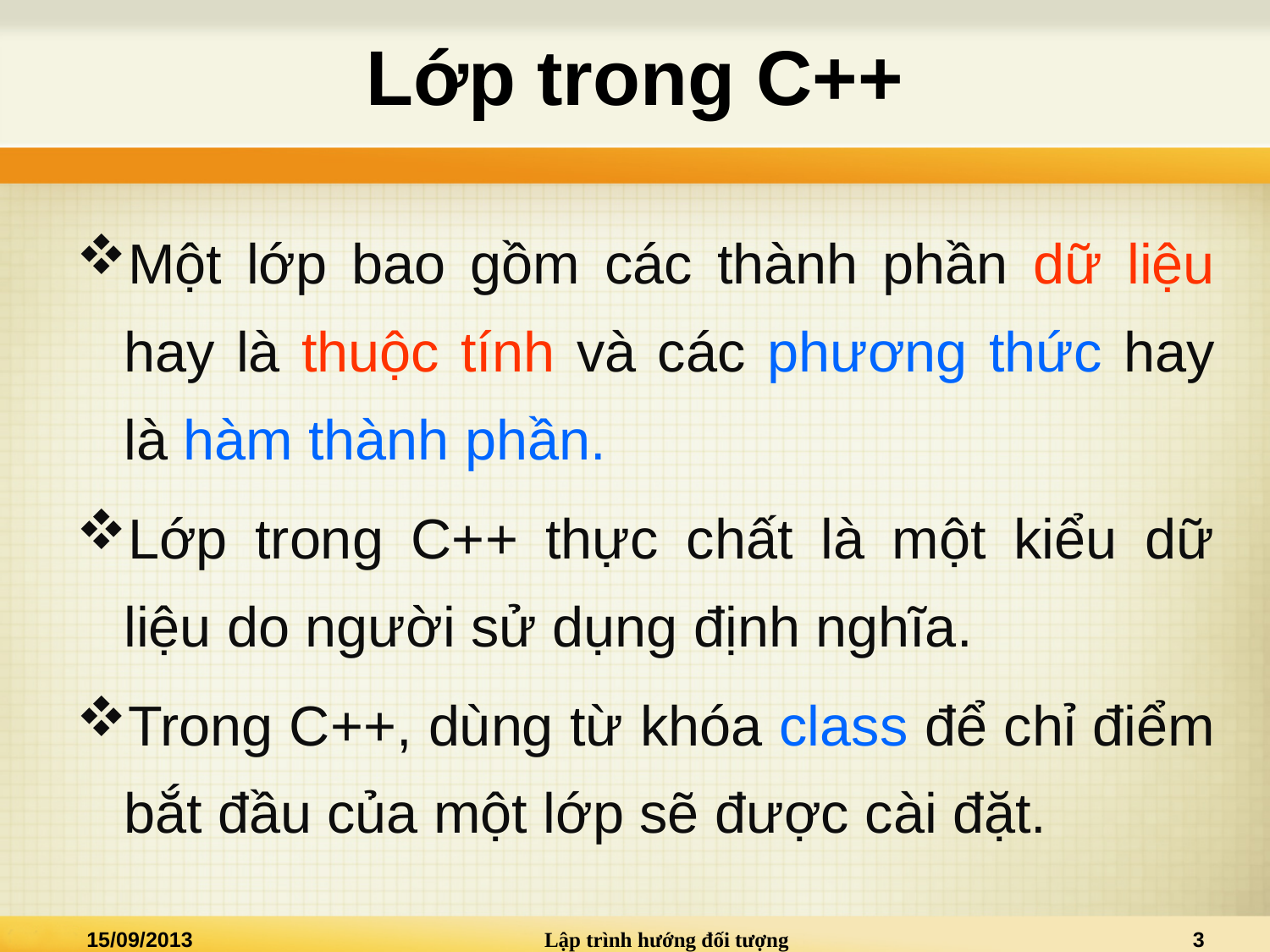

# Lớp trong C++
Một lớp bao gồm các thành phần dữ liệu hay là thuộc tính và các phương thức hay là hàm thành phần.
Lớp trong C++ thực chất là một kiểu dữ liệu do người sử dụng định nghĩa.
Trong C++, dùng từ khóa class để chỉ điểm bắt đầu của một lớp sẽ được cài đặt.
15/09/2013
Lập trình hướng đối tượng
3